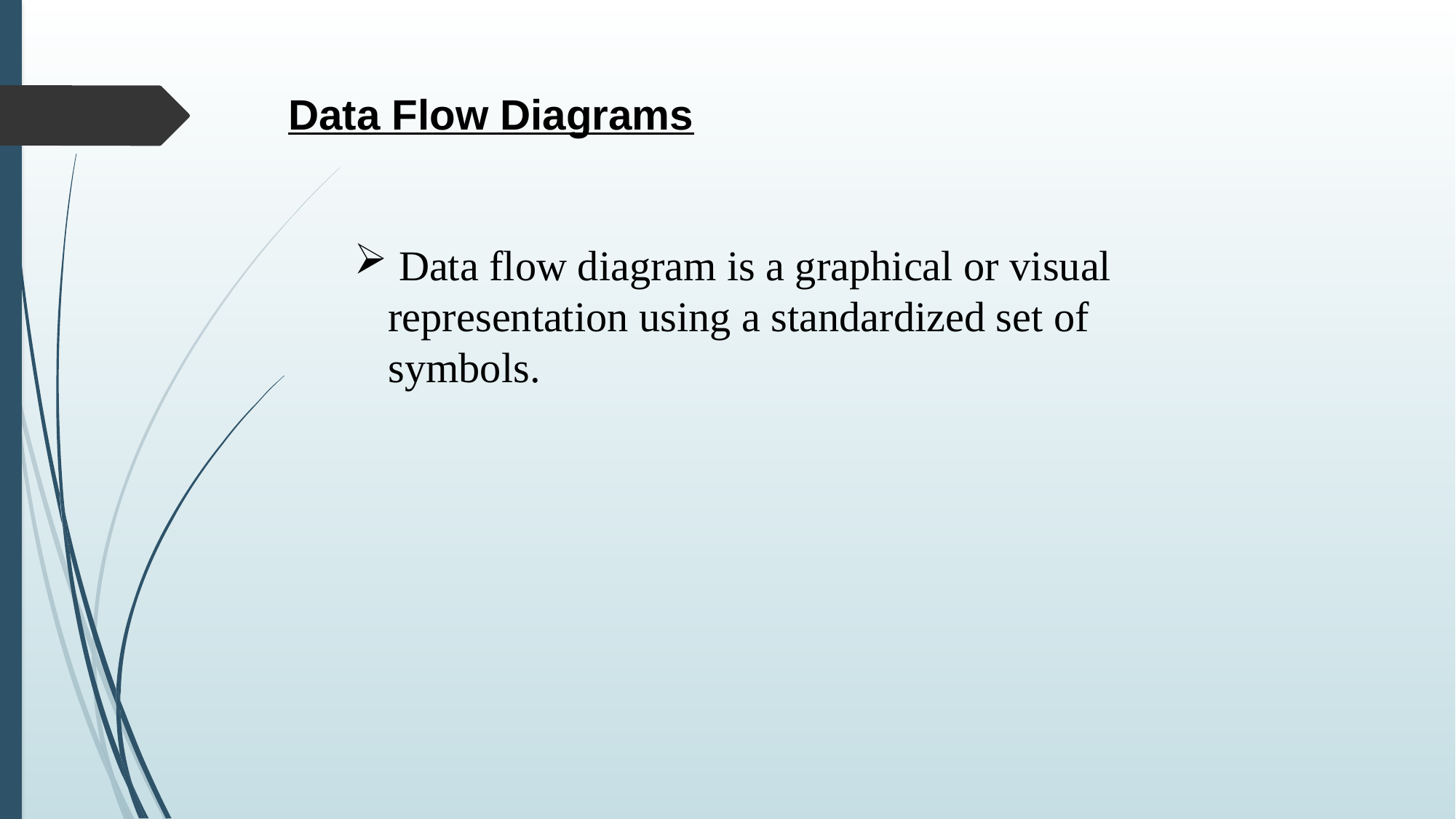

Data Flow Diagrams
 Data flow diagram is a graphical or visual representation using a standardized set of symbols.